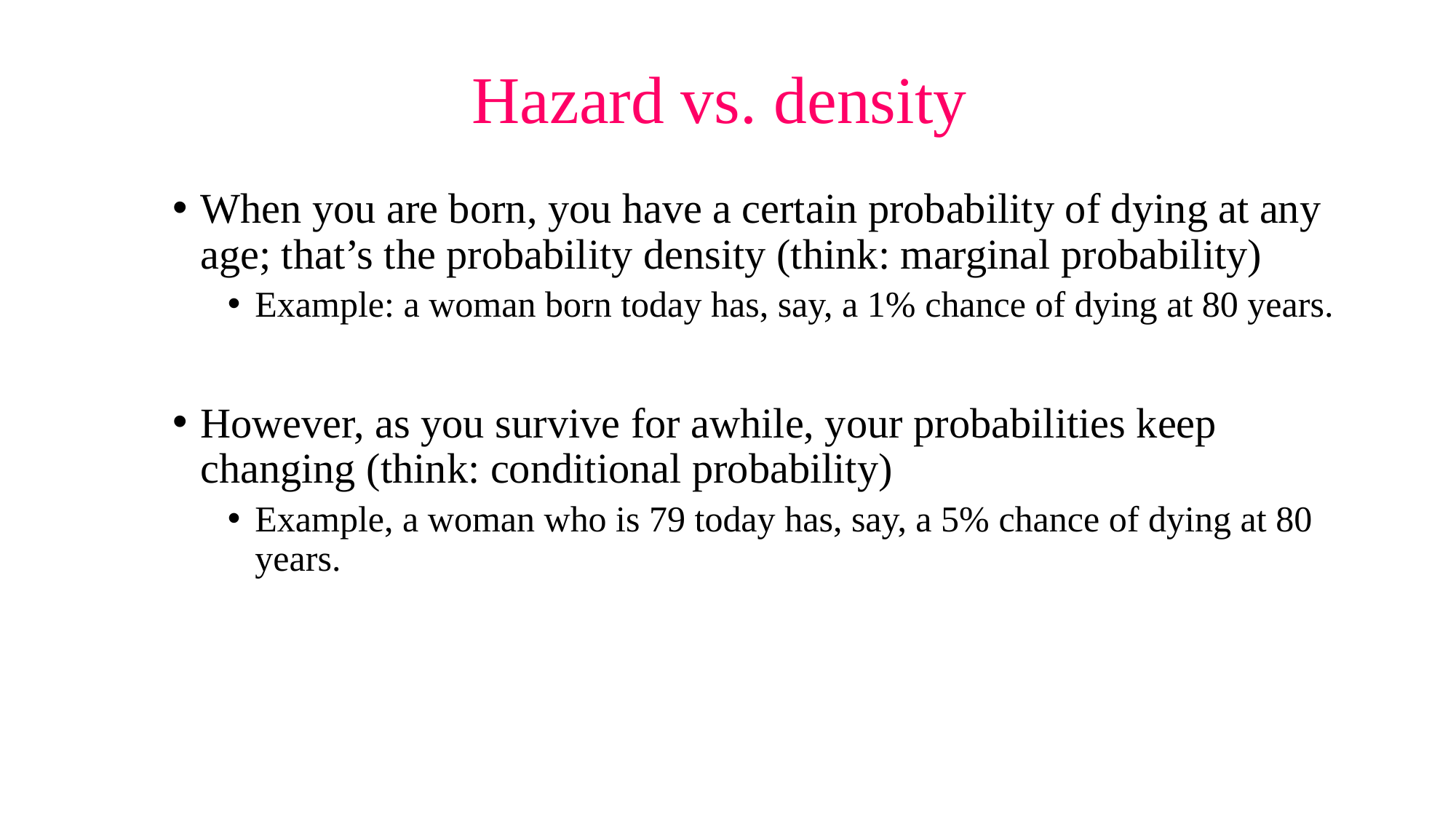

# Hazard vs. density
When you are born, you have a certain probability of dying at any age; that’s the probability density (think: marginal probability)
Example: a woman born today has, say, a 1% chance of dying at 80 years.

However, as you survive for awhile, your probabilities keep changing (think: conditional probability)
Example, a woman who is 79 today has, say, a 5% chance of dying at 80 years.